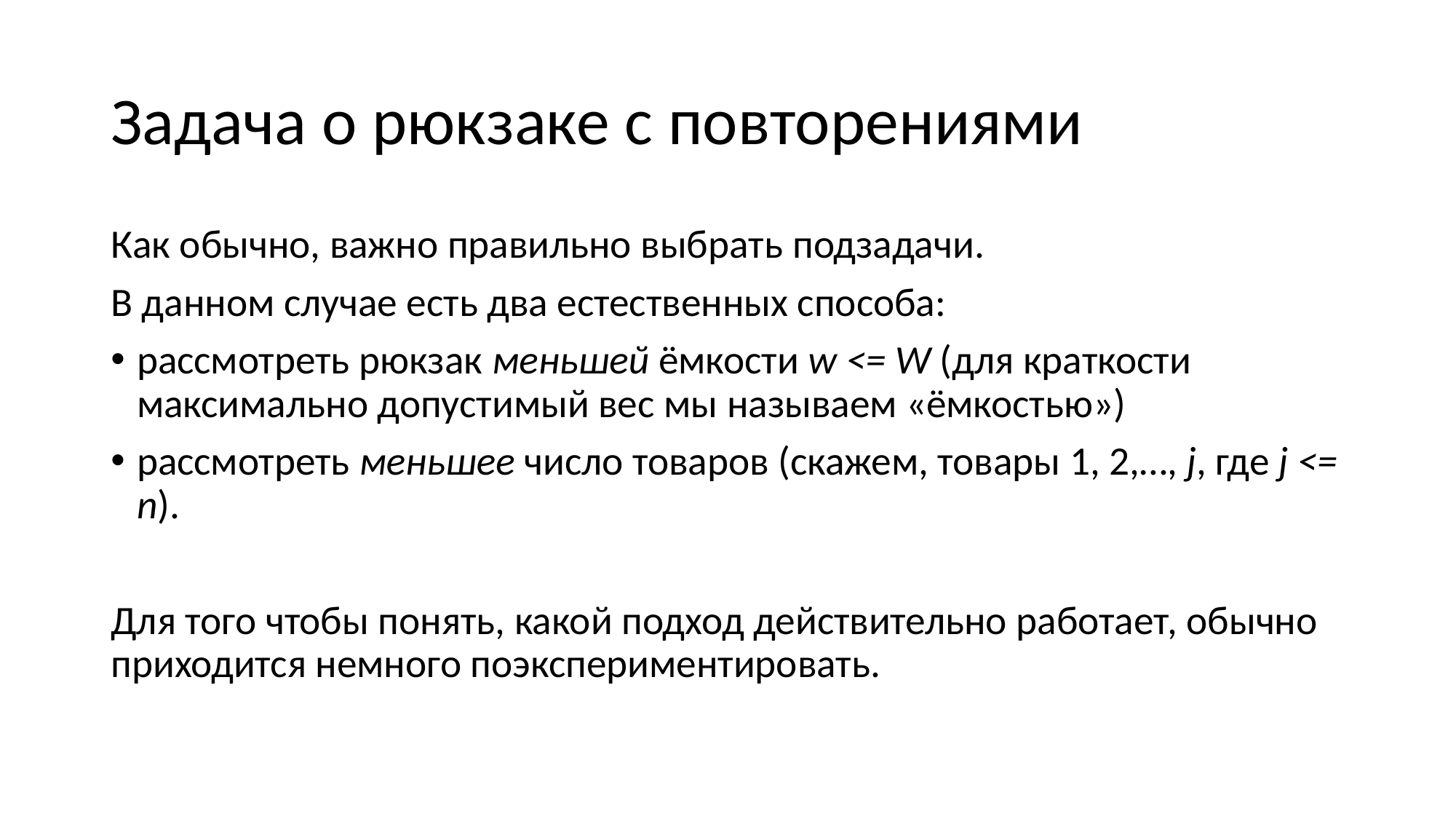

# Задача о рюкзаке с повторениями
Как обычно, важно правильно выбрать подзадачи.
В данном случае есть два естественных способа:
рассмотреть рюкзак меньшей ёмкости w <= W (для краткости максимально допустимый вес мы называем «ёмкостью»)
рассмотреть меньшее число товаров (скажем, товары 1, 2,…‌, j, где j <= n).

Для того чтобы понять, какой подход действительно работает, обычно приходится немного поэкспериментировать.